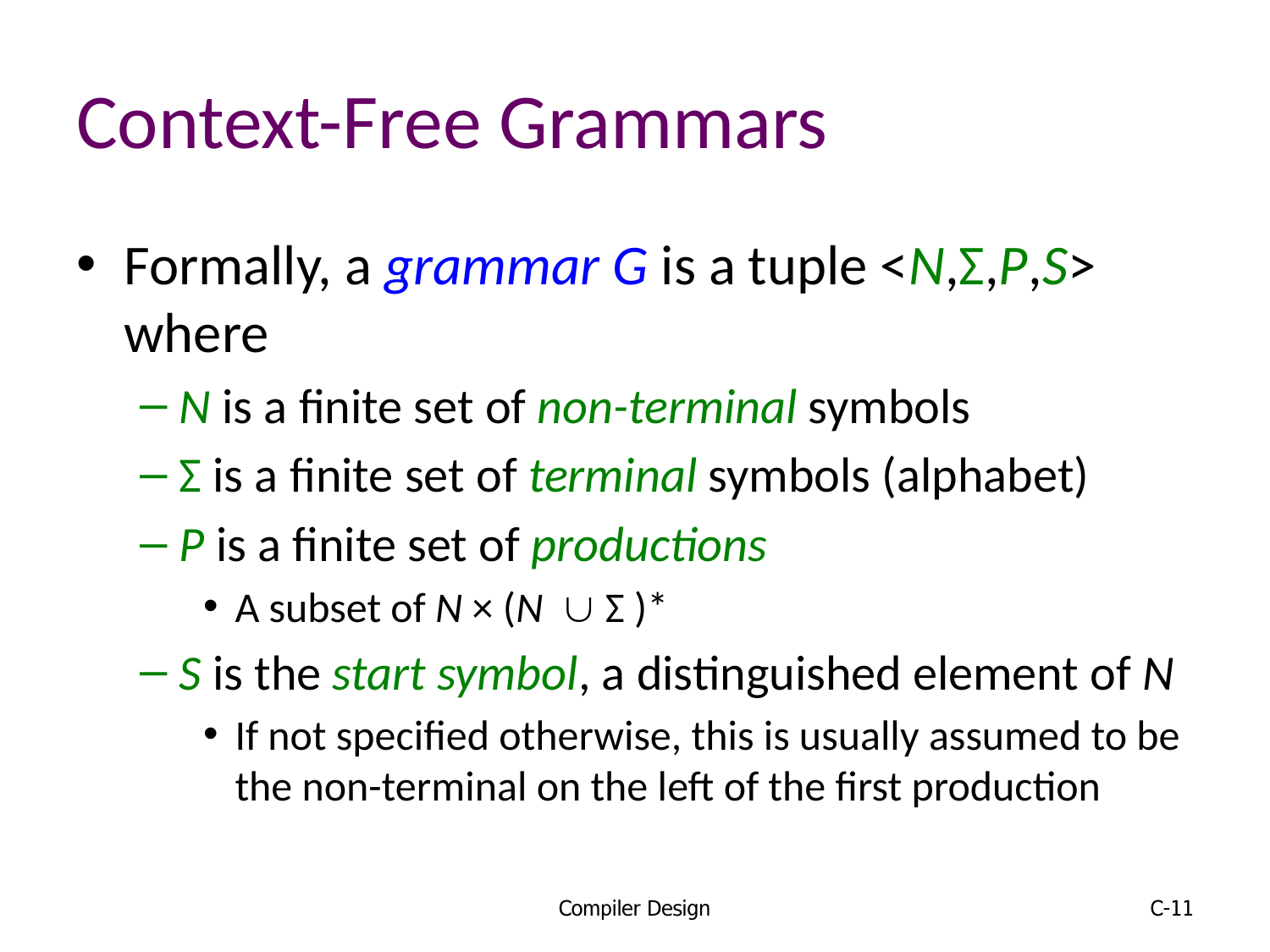

# Context-Free Grammars
Formally, a grammar G is a tuple <N,Σ,P,S> where
N is a finite set of non-terminal symbols
Σ is a finite set of terminal symbols (alphabet)
P is a finite set of productions
A subset of N × (N  ∪ Σ )*
S is the start symbol, a distinguished element of N
If not specified otherwise, this is usually assumed to be the non-terminal on the left of the first production
Compiler Design
C-11